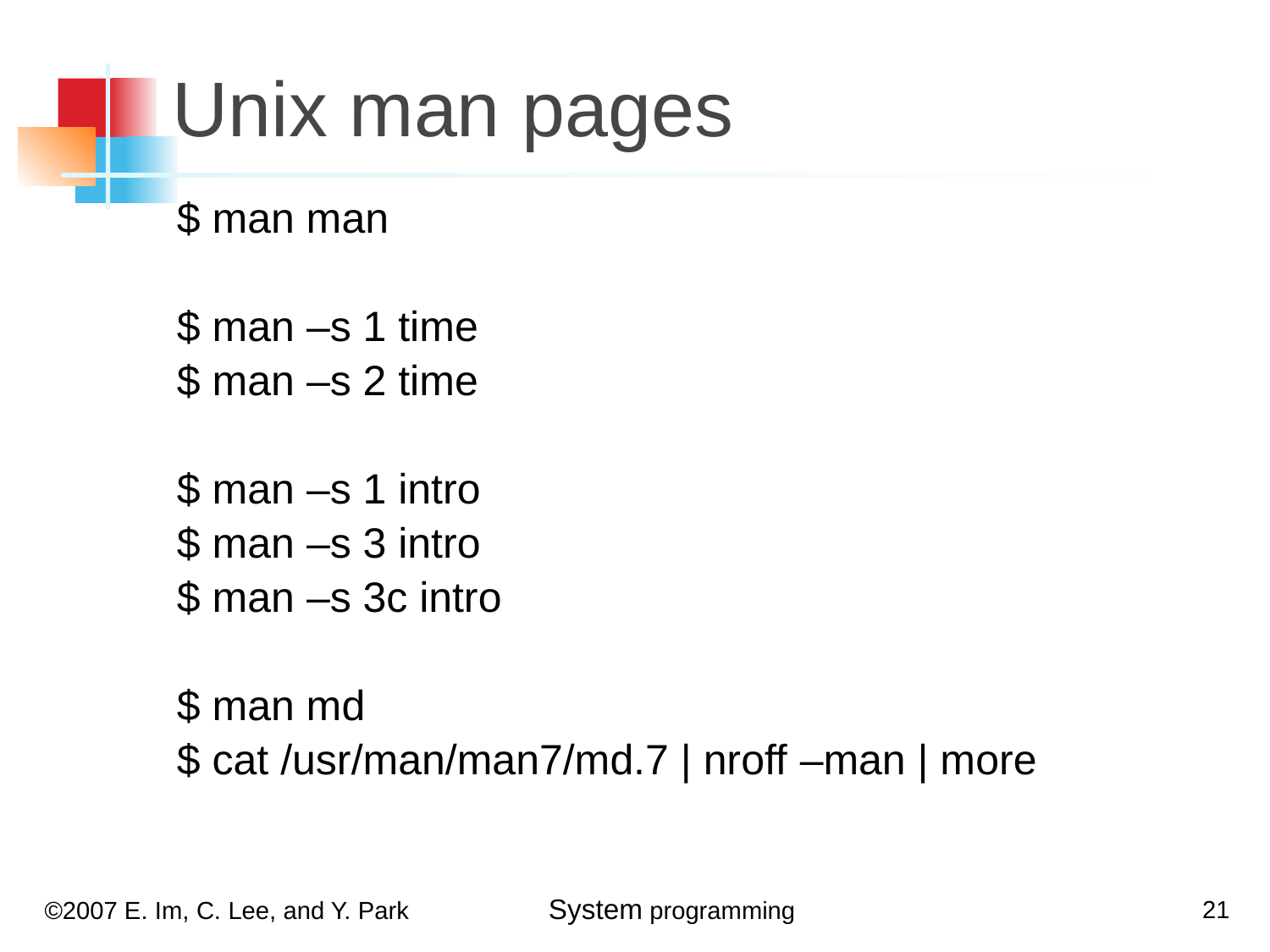

# Unix man pages
$ man man

$ man –s 1 time
$ man –s 2 time

$ man –s 1 intro
$ man –s 3 intro
$ man –s 3c intro

$ man md
$ cat /usr/man/man7/md.7 | nroff –man | more

21
©2007 E. Im, C. Lee, and Y. Park